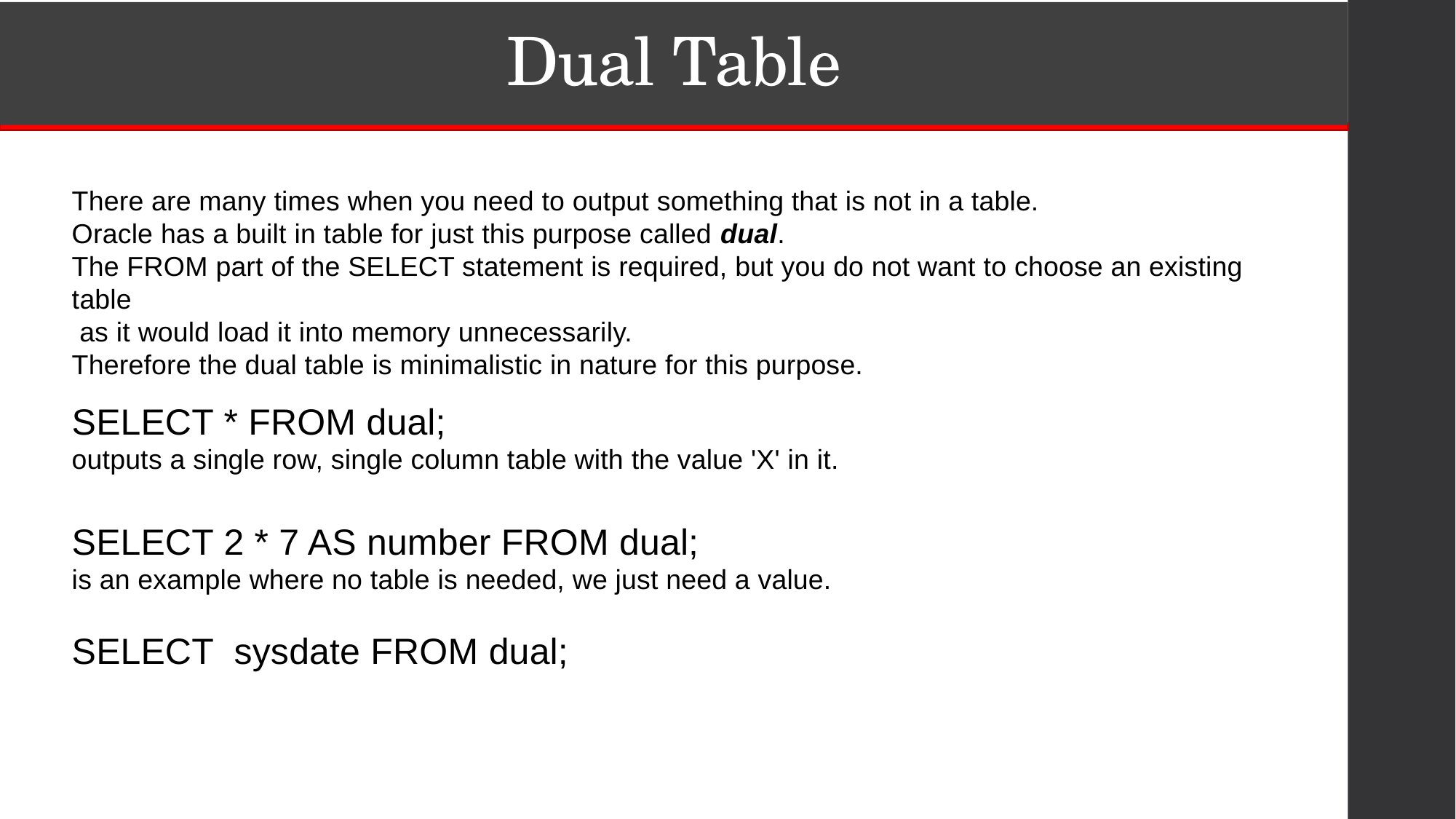

# Dual Table
There are many times when you need to output something that is not in a table.
Oracle has a built in table for just this purpose called dual.
The FROM part of the SELECT statement is required, but you do not want to choose an existing table
 as it would load it into memory unnecessarily.
Therefore the dual table is minimalistic in nature for this purpose.

SELECT * FROM dual;
outputs a single row, single column table with the value 'X' in it.

SELECT 2 * 7 AS number FROM dual;
is an example where no table is needed, we just need a value.

SELECT  sysdate FROM dual;